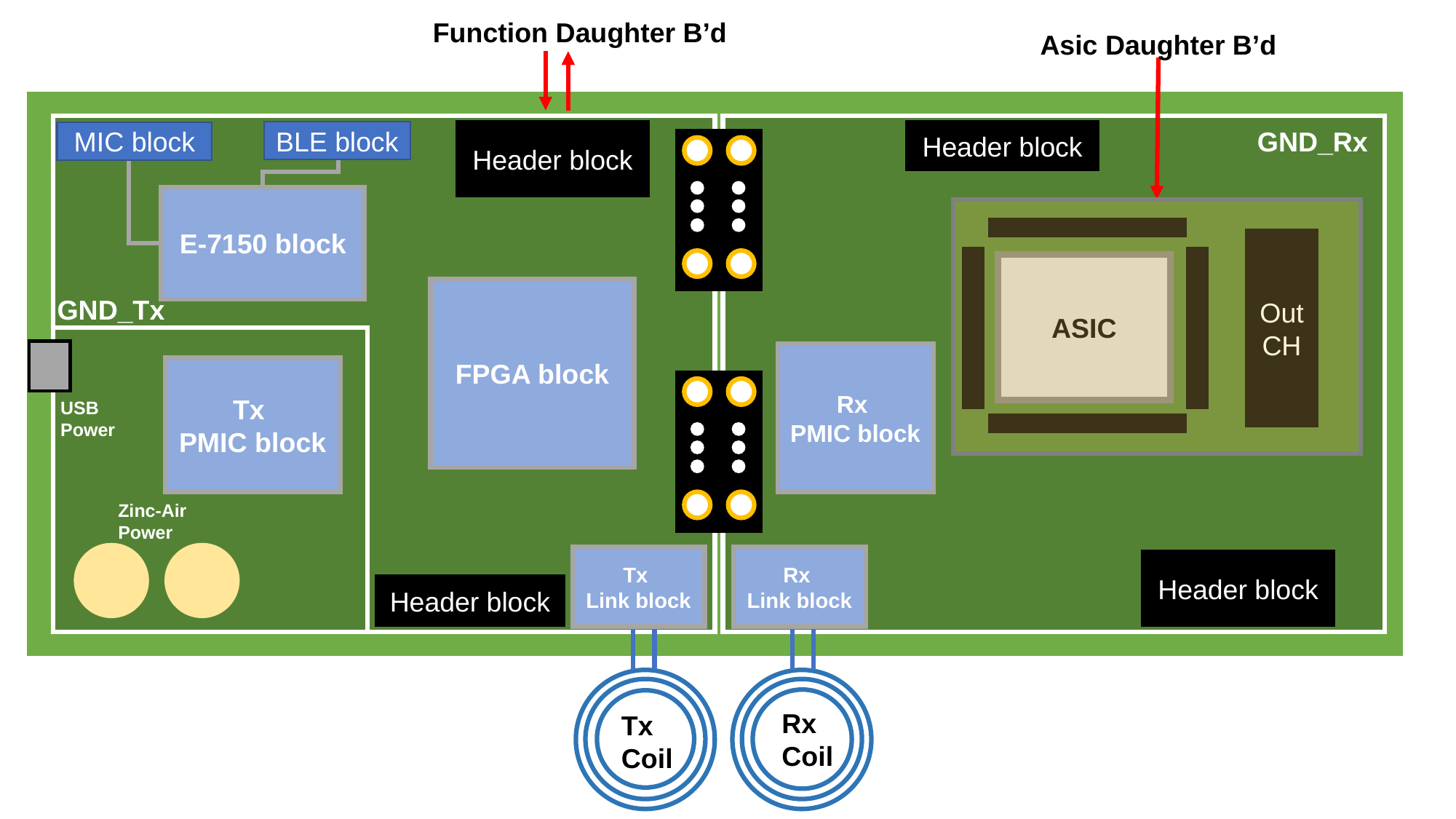

Function Daughter B’d
Asic Daughter B’d

Header block
GND_Rx
Header block
BLE block
MIC block

E-7150 block

Out
CH

ASIC
FPGA block
GND_Tx

Rx
PMIC block
Tx
PMIC block

USB Power
Zinc-Air Power

Tx
Link block
Rx
Link block
Header block
Header block

Tx
Coil
Rx Coil